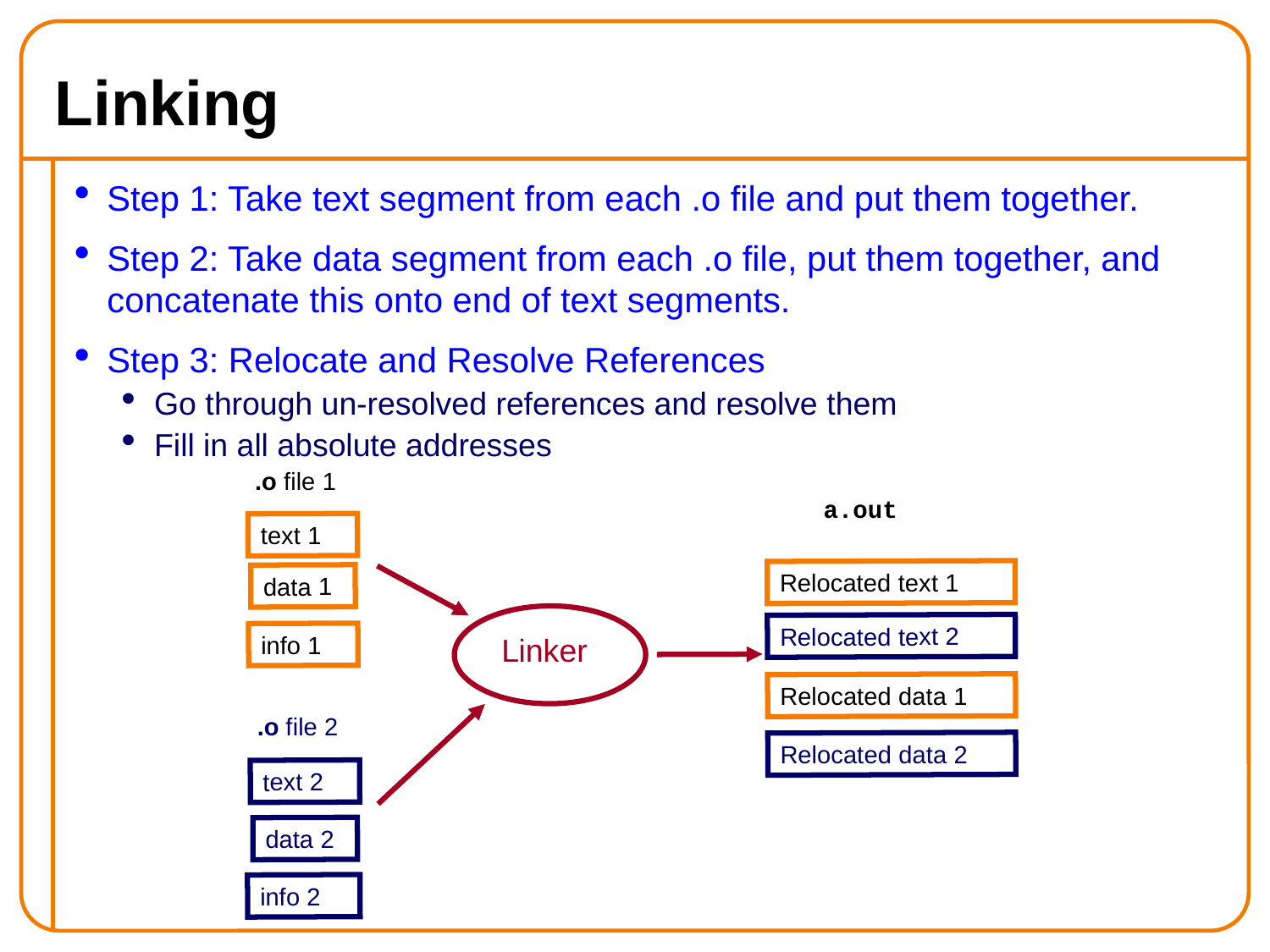

Linking
Step 1: Take text segment from each .o file and put them together.
Step 2: Take data segment from each .o file, put them together, and concatenate this onto end of text segments.
Step 3: Relocate and Resolve References
Go through un-resolved references and resolve them
Fill in all absolute addresses

.o file 1
text 1
data 1
info 1
a.out
Relocated text 1
Relocated text 2
Relocated data 1
Relocated data 2

Linker

.o file 2
text 2
data 2
info 2